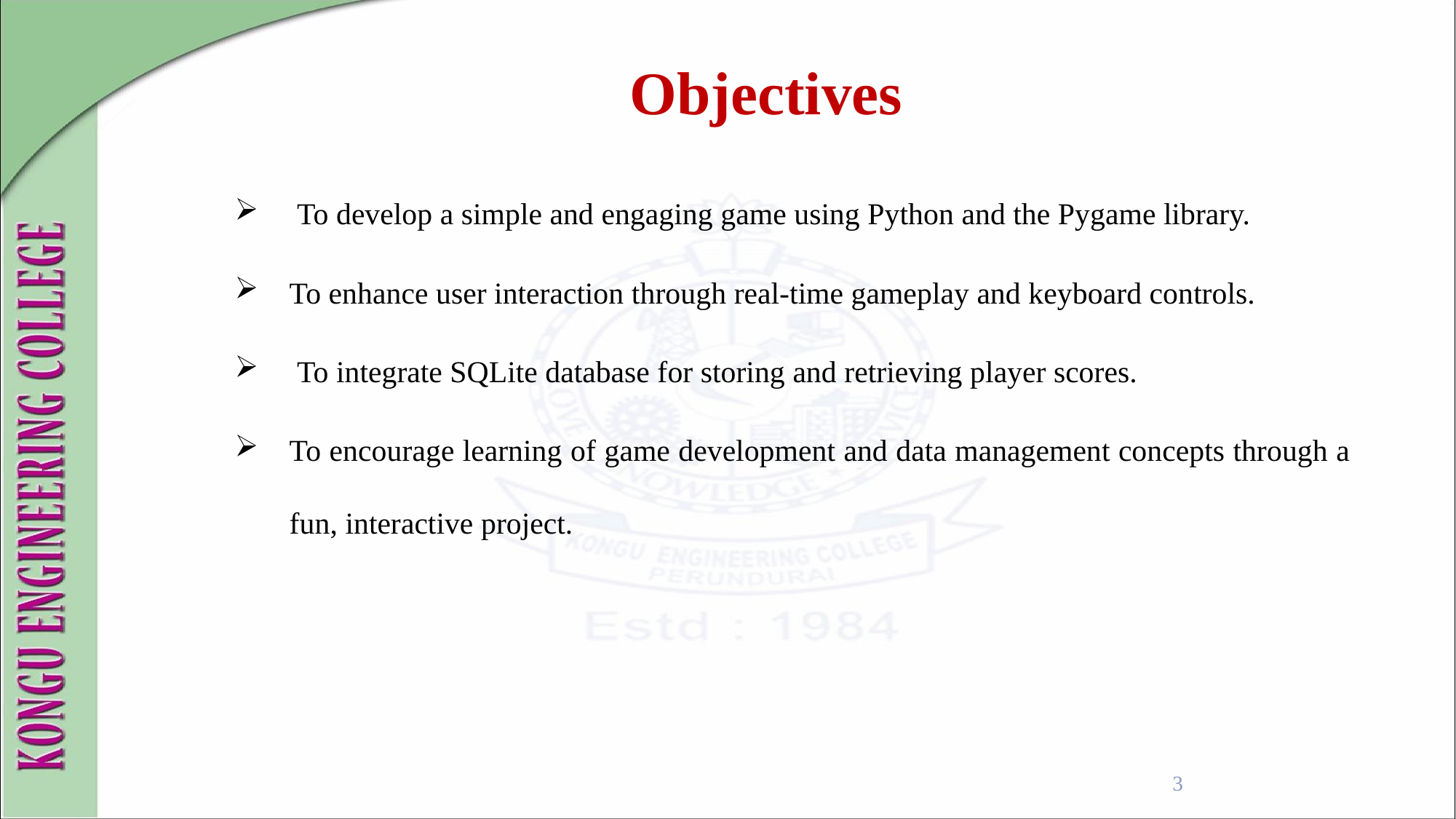

Objectives
 To develop a simple and engaging game using Python and the Pygame library.
To enhance user interaction through real-time gameplay and keyboard controls.
 To integrate SQLite database for storing and retrieving player scores.
To encourage learning of game development and data management concepts through a fun, interactive project.

3